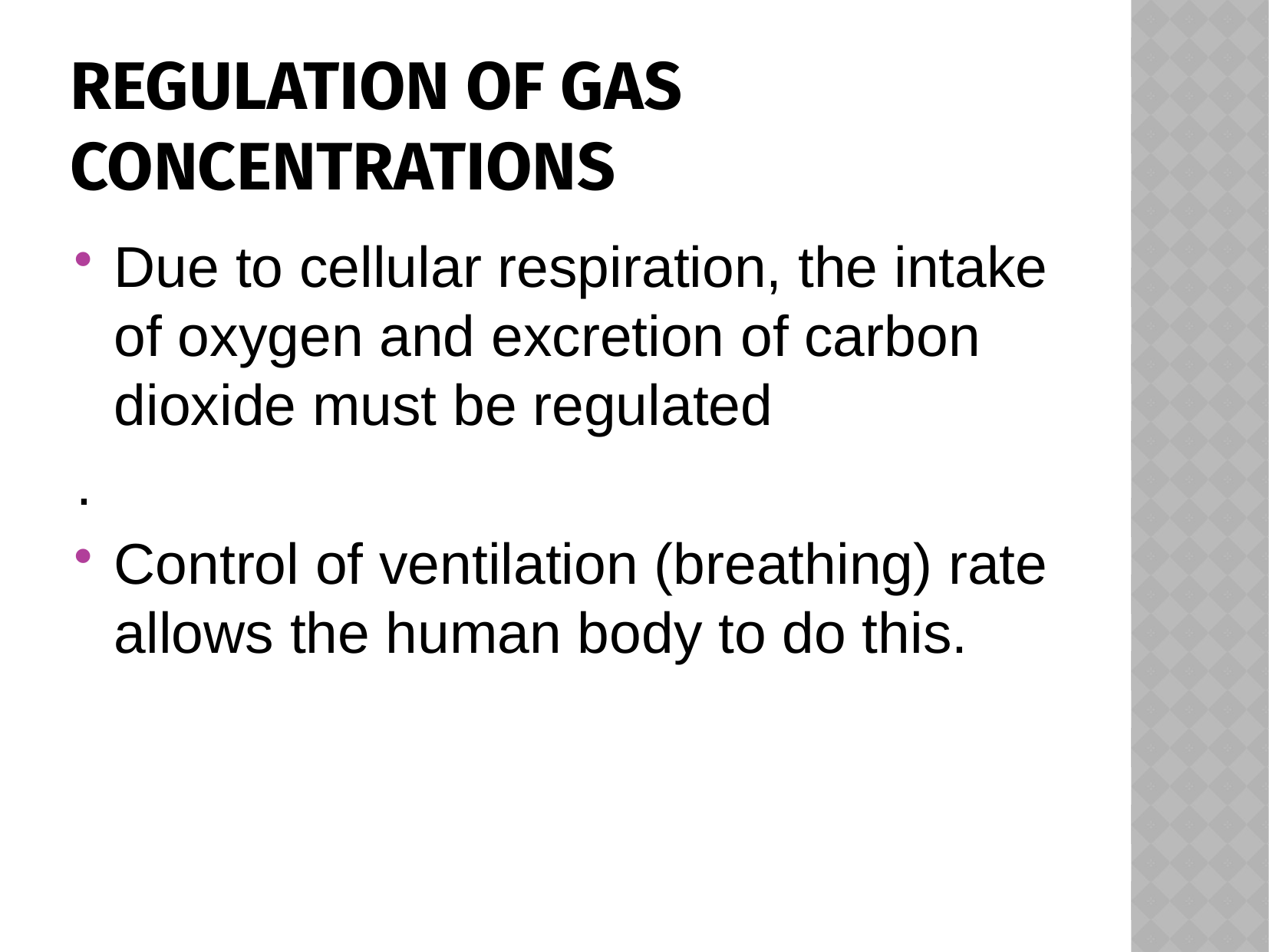

# REGULATION OF GAS CONCENTRATIONS
Due to cellular respiration, the intake of oxygen and excretion of carbon dioxide must be regulated
.
Control of ventilation (breathing) rate allows the human body to do this.